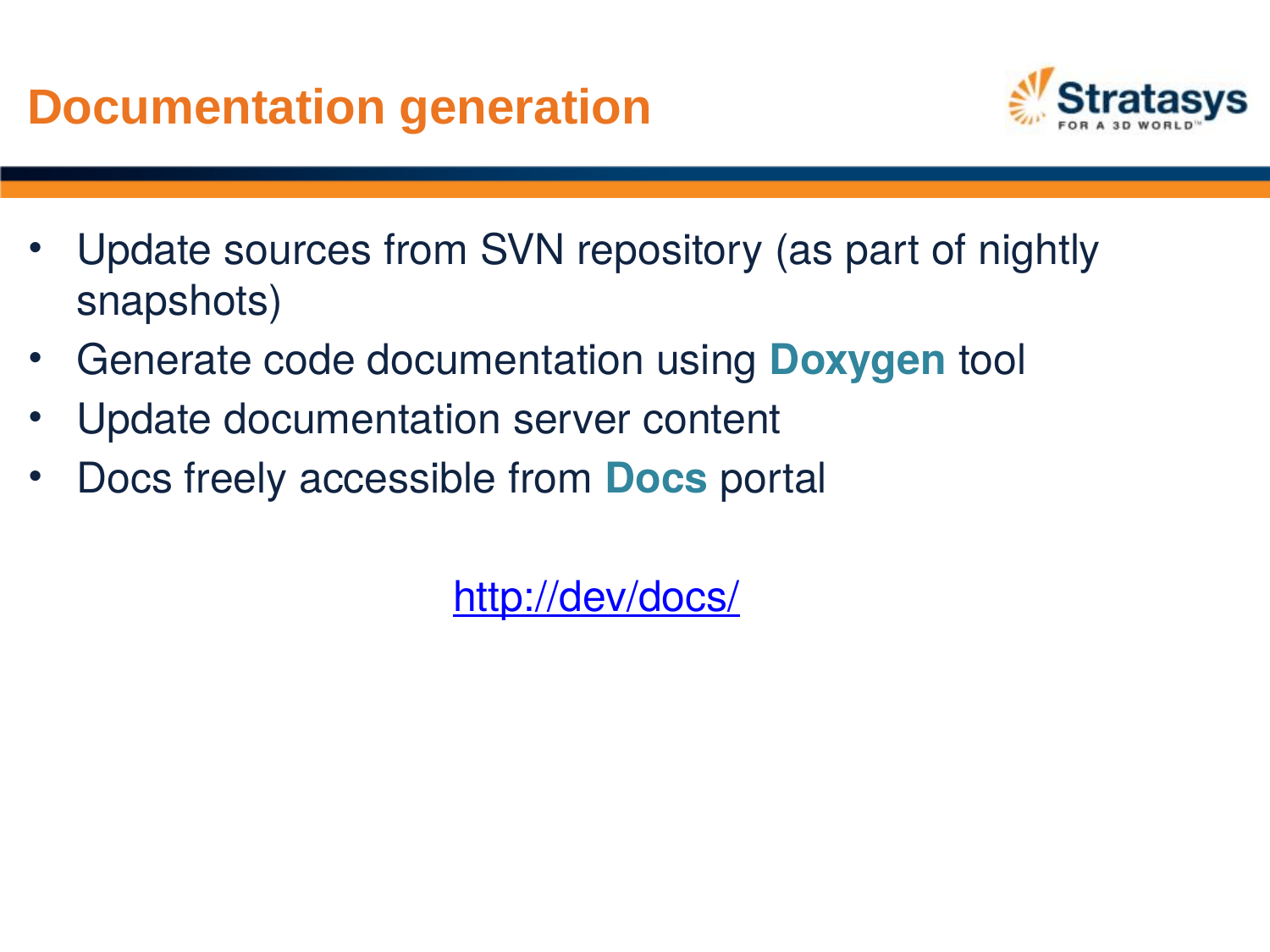

Documentation generation
Update sources from SVN repository (as part of nightly snapshots)
Generate code documentation using Doxygen tool
Update documentation server content
Docs freely accessible from Docs portal

http://dev/docs/